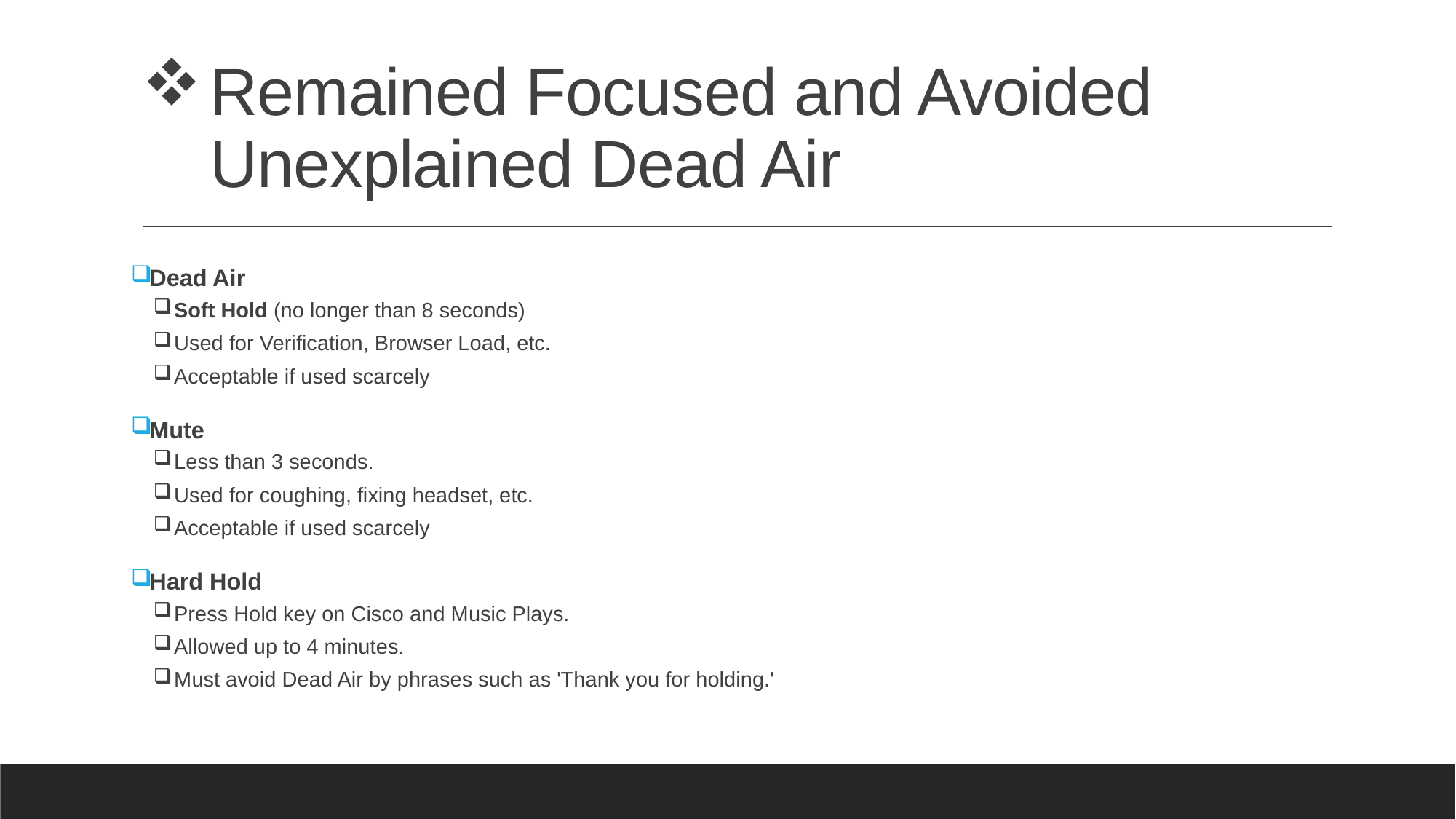

# Remained Focused and Avoided Unexplained Dead Air
Dead Air
Soft Hold (no longer than 8 seconds)
Used for Verification, Browser Load, etc.
Acceptable if used scarcely
Mute
Less than 3 seconds.
Used for coughing, fixing headset, etc.
Acceptable if used scarcely
Hard Hold
Press Hold key on Cisco and Music Plays.
Allowed up to 4 minutes.
Must avoid Dead Air by phrases such as 'Thank you for holding.'